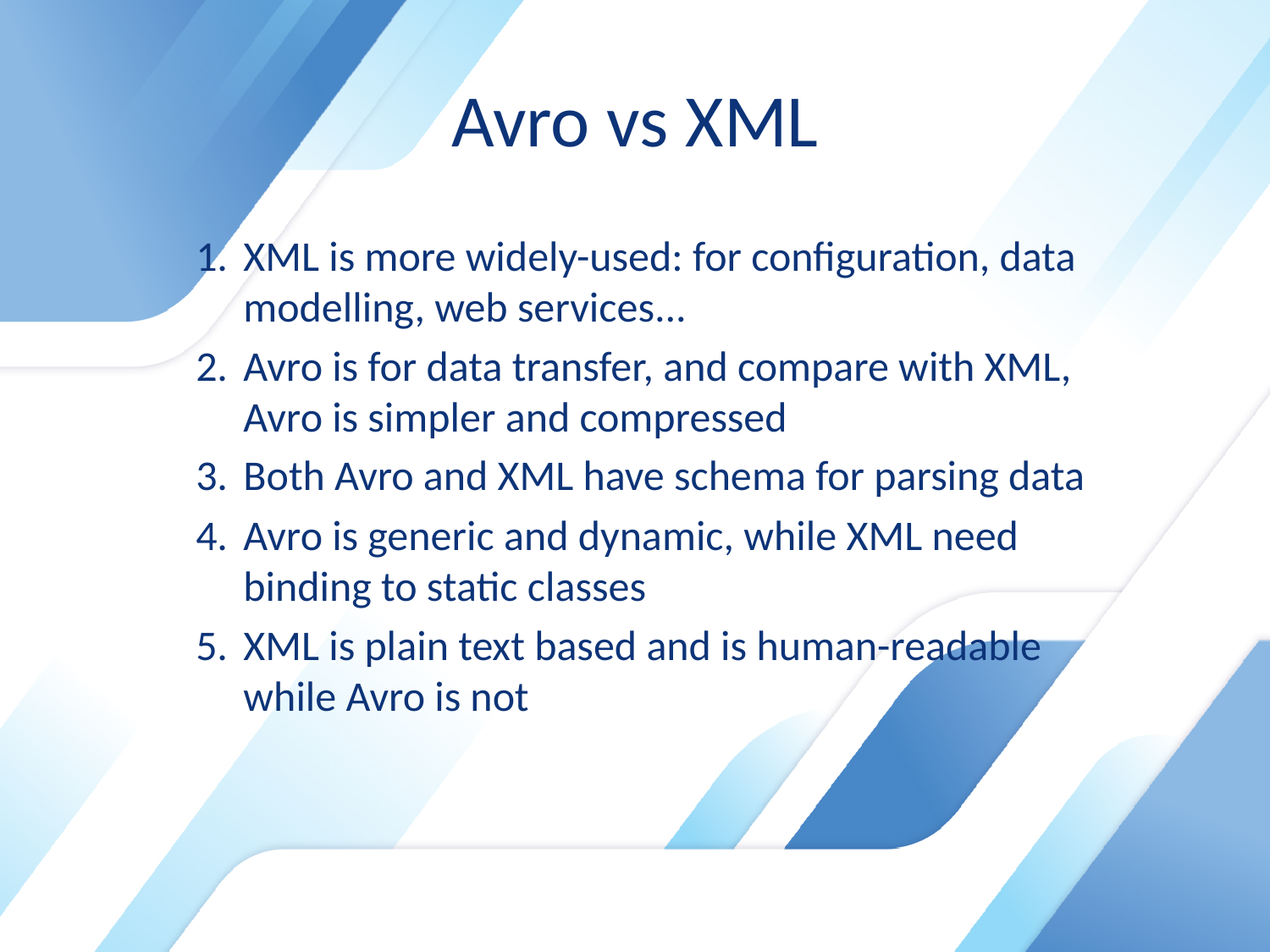

# Avro vs XML
XML is more widely-used: for configuration, data modelling, web services...
Avro is for data transfer, and compare with XML, Avro is simpler and compressed
Both Avro and XML have schema for parsing data
Avro is generic and dynamic, while XML need binding to static classes
XML is plain text based and is human-readable while Avro is not